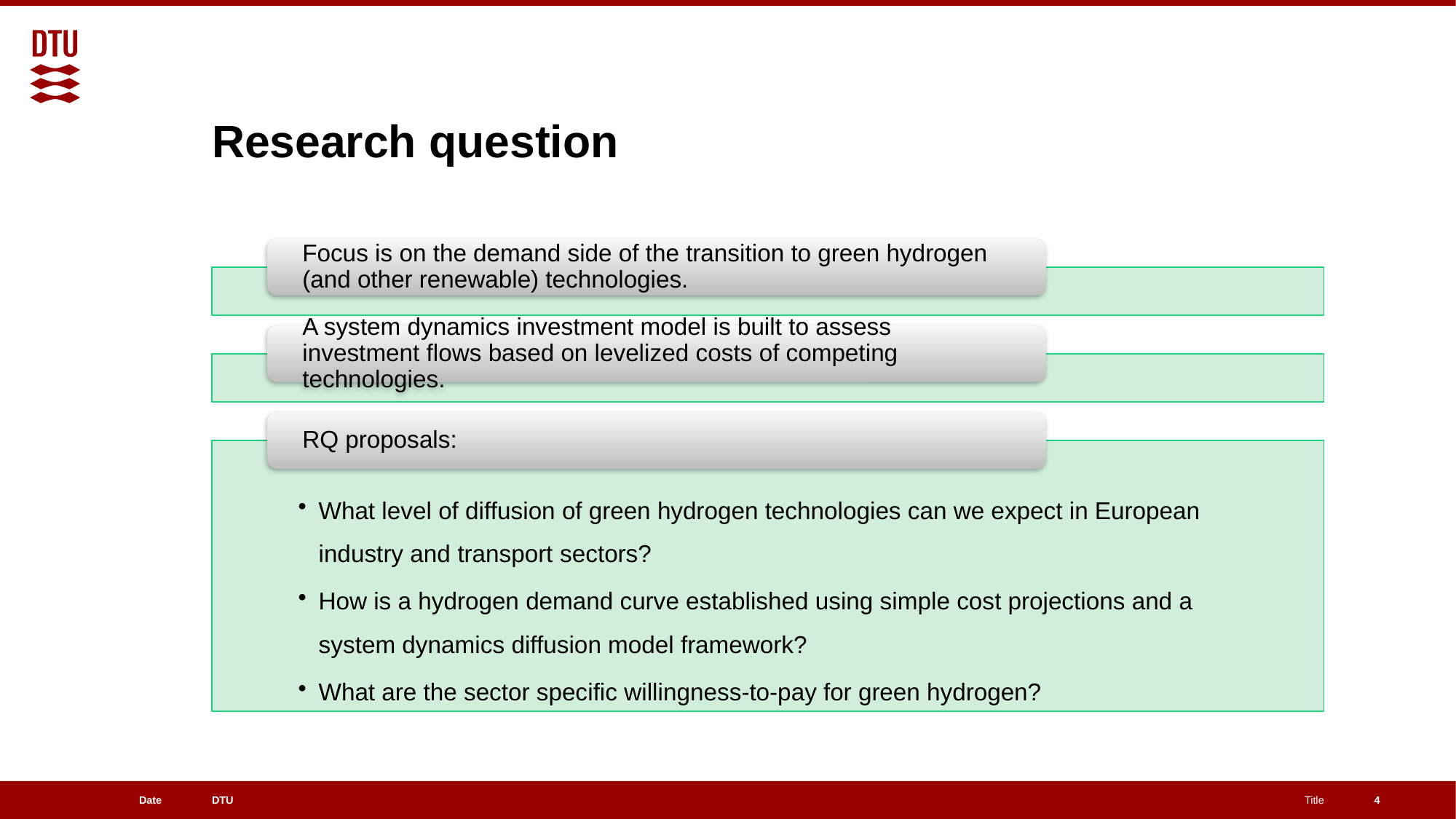

# Research question
Focus is on the demand side of the transition to green hydrogen (and other renewable) technologies.
A system dynamics investment model is built to assess investment flows based on levelized costs of competing technologies.
What level of diffusion of green hydrogen technologies can we expect in European industry and transport sectors?
How is a hydrogen demand curve established using simple cost projections and a system dynamics diffusion model framework?
What are the sector specific willingness-to-pay for green hydrogen?
RQ proposals:
4